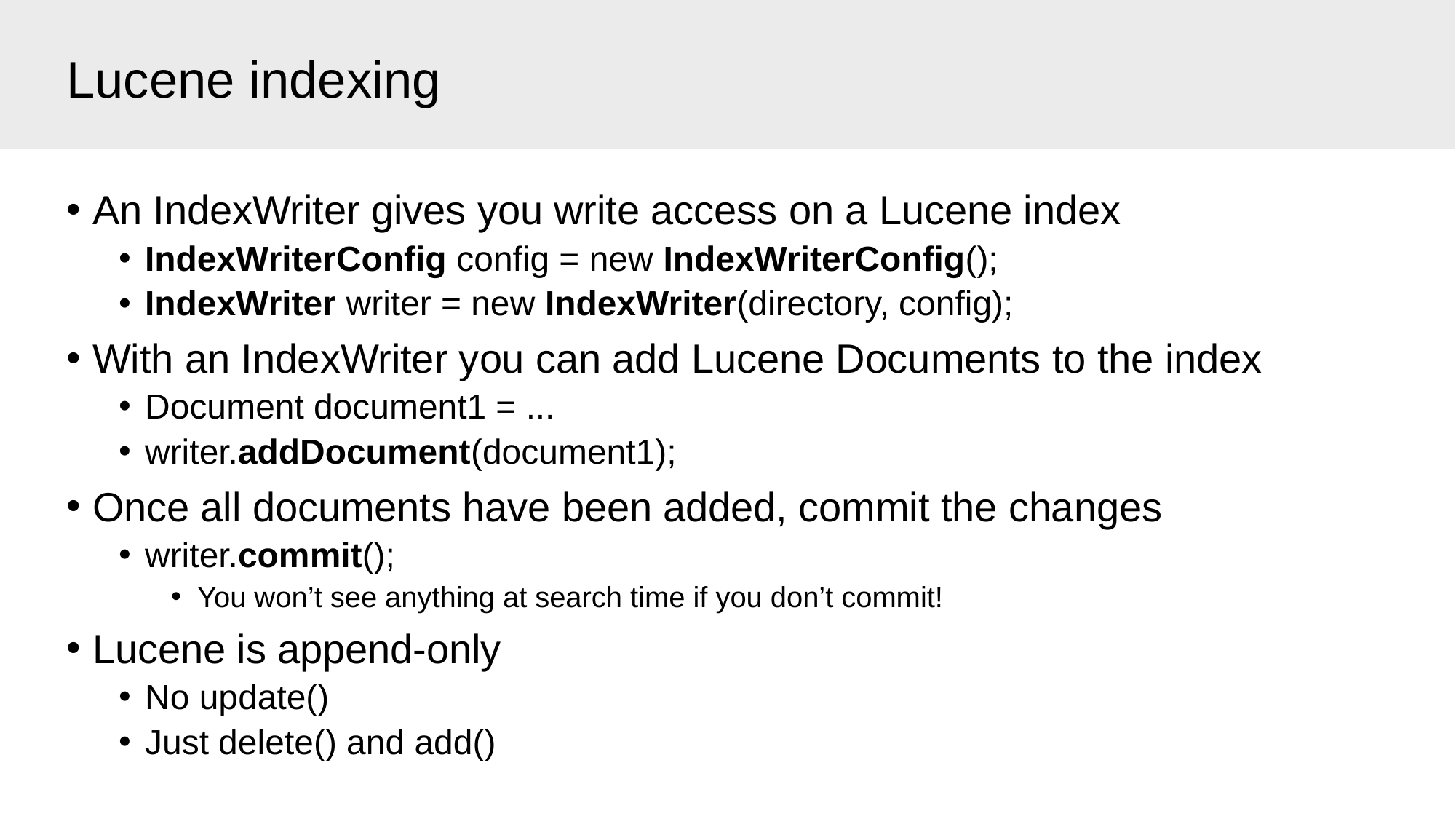

# Lucene indexing
An IndexWriter gives you write access on a Lucene index
IndexWriterConfig config = new IndexWriterConfig();
IndexWriter writer = new IndexWriter(directory, config);
With an IndexWriter you can add Lucene Documents to the index
Document document1 = ...
writer.addDocument(document1);
Once all documents have been added, commit the changes
writer.commit();
You won’t see anything at search time if you don’t commit!
Lucene is append-only
No update()
Just delete() and add()